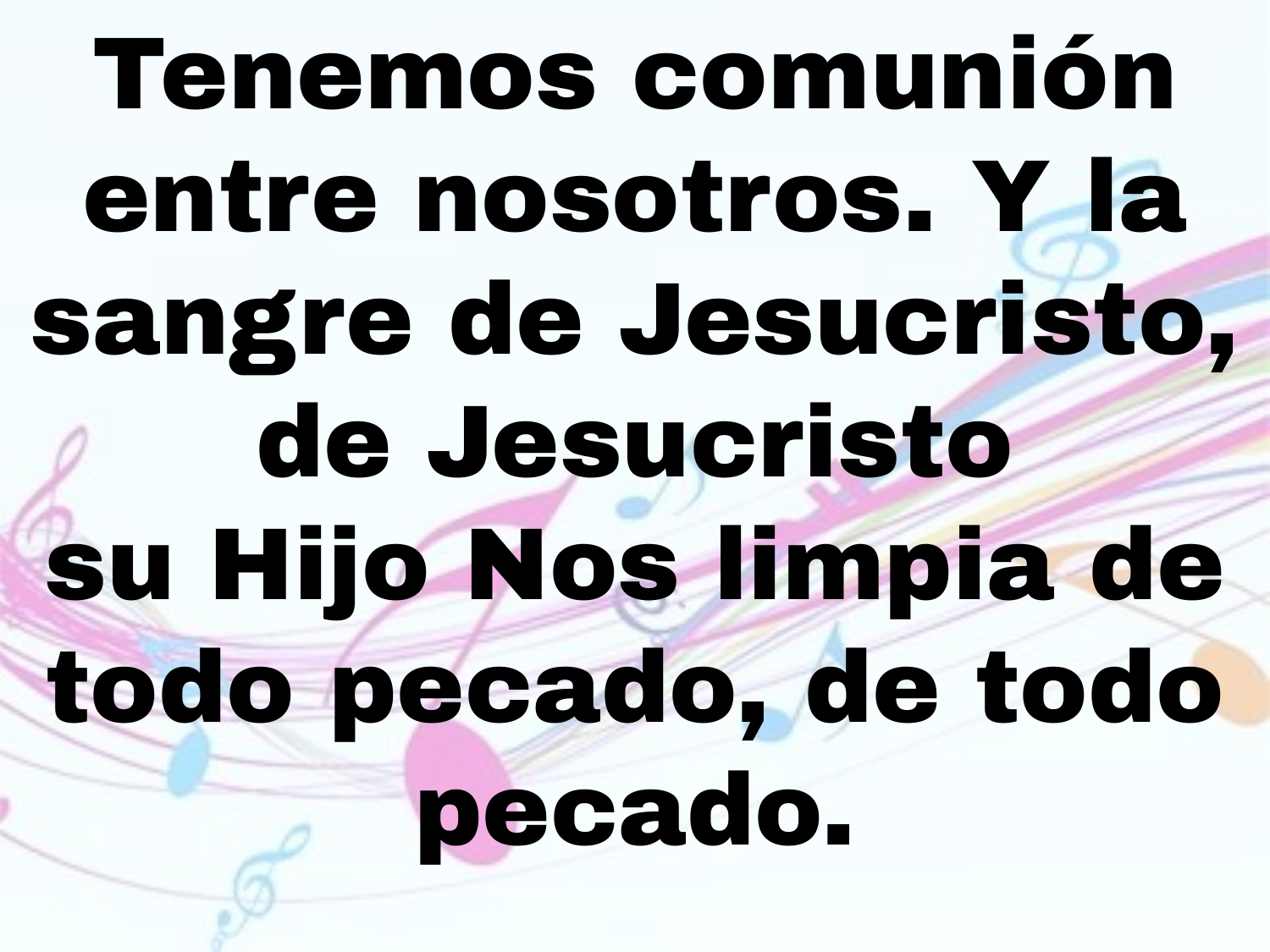

Tenemos comunión entre nosotros. Y la sangre de Jesucristo, de Jesucristo
su Hijo Nos limpia de todo pecado, de todo pecado.